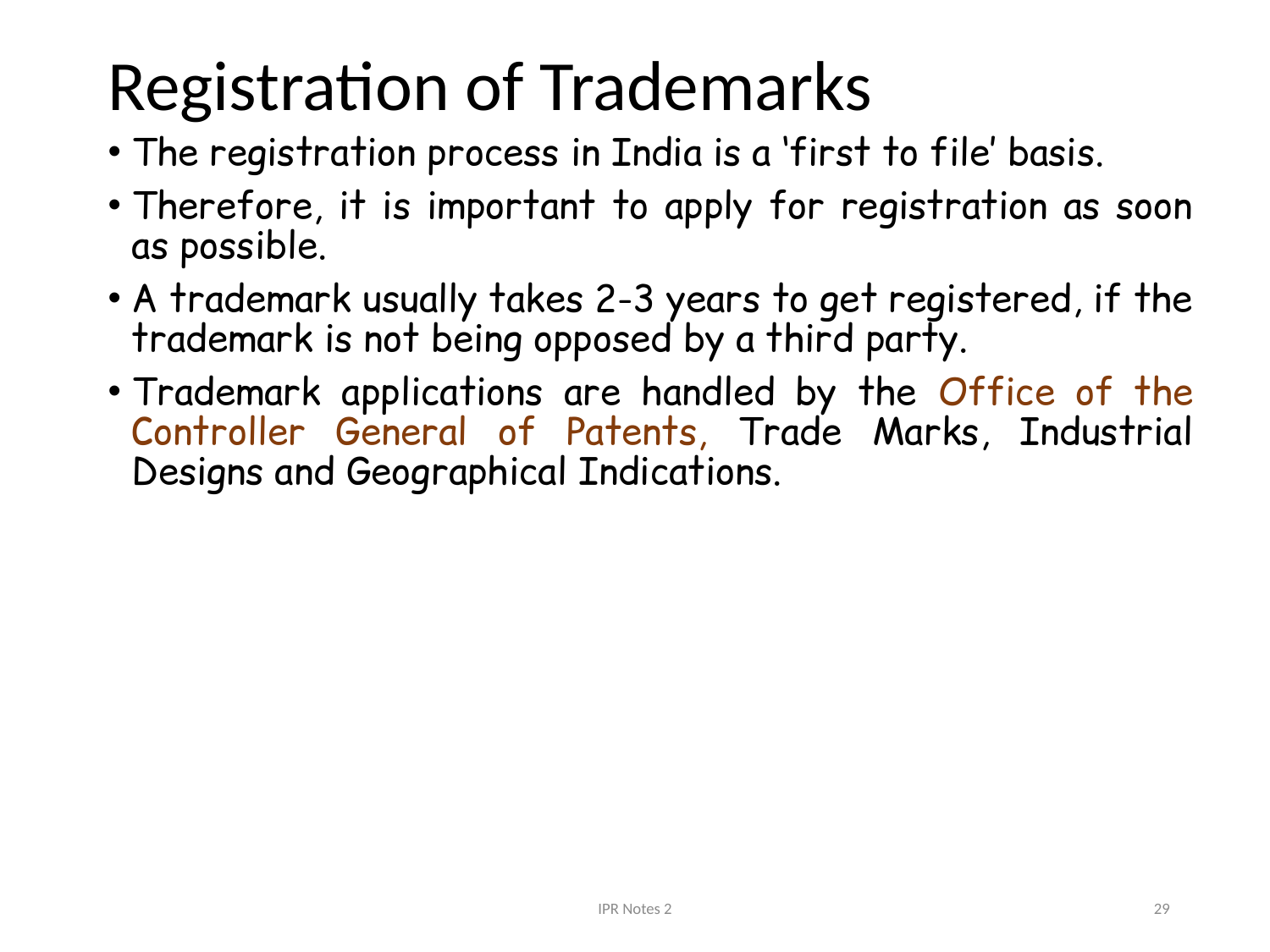

# Registration of Trademarks
The registration process in India is a ‘first to file’ basis.
Therefore, it is important to apply for registration as soon as possible.
A trademark usually takes 2-3 years to get registered, if the trademark is not being opposed by a third party.
Trademark applications are handled by the Office of the Controller General of Patents, Trade Marks, Industrial Designs and Geographical Indications.
IPR Notes 2
29